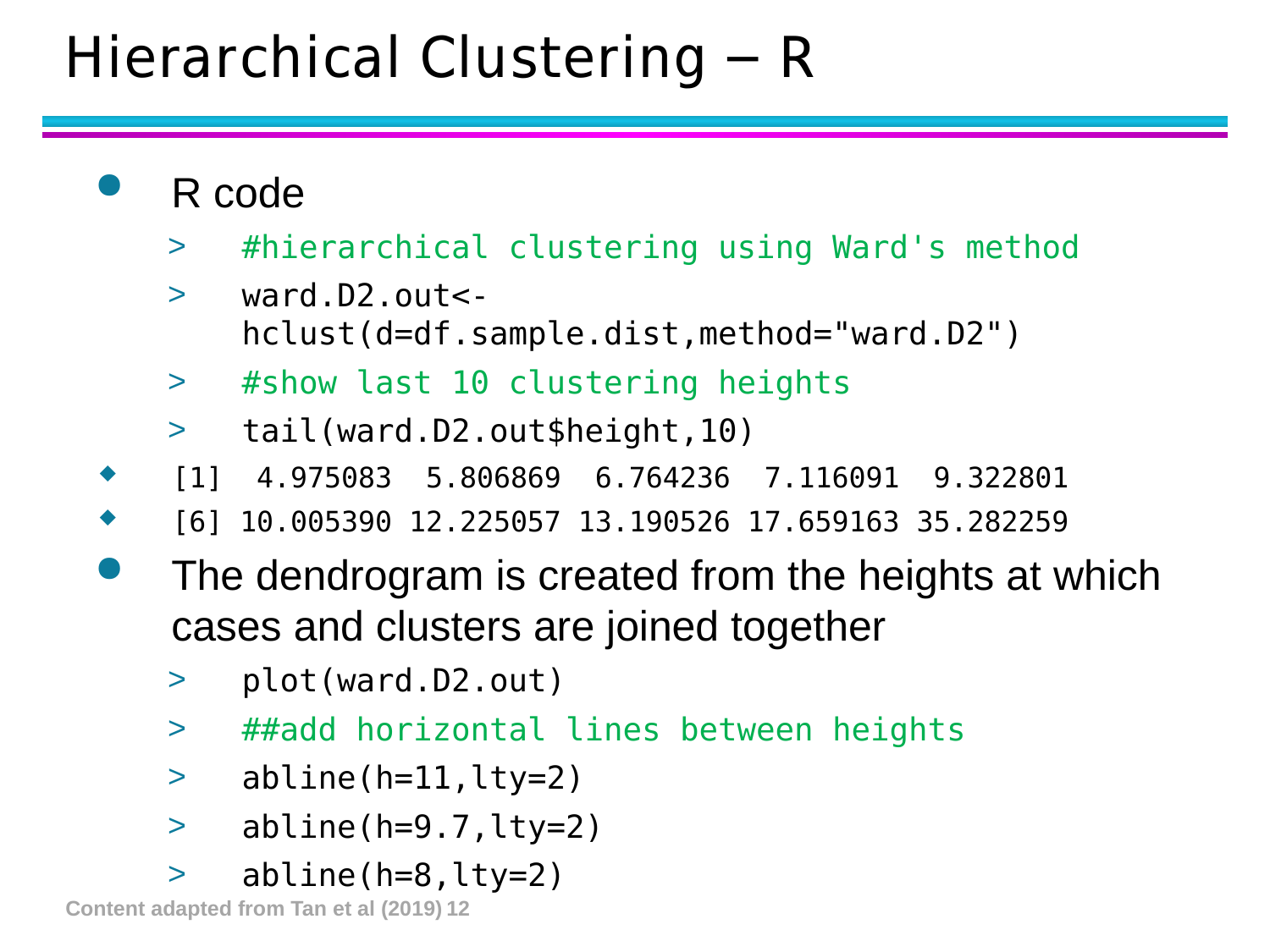

# Hierarchical Clustering – R
R code
#hierarchical clustering using Ward's method
ward.D2.out<-hclust(d=df.sample.dist,method="ward.D2")
#show last 10 clustering heights
tail(ward.D2.out$height,10)
[1]  4.975083  5.806869  6.764236  7.116091  9.322801
[6] 10.005390 12.225057 13.190526 17.659163 35.282259
The dendrogram is created from the heights at which cases and clusters are joined together
plot(ward.D2.out)
##add horizontal lines between heights
abline(h=11,lty=2)
abline(h=9.7,lty=2)
abline(h=8,lty=2)